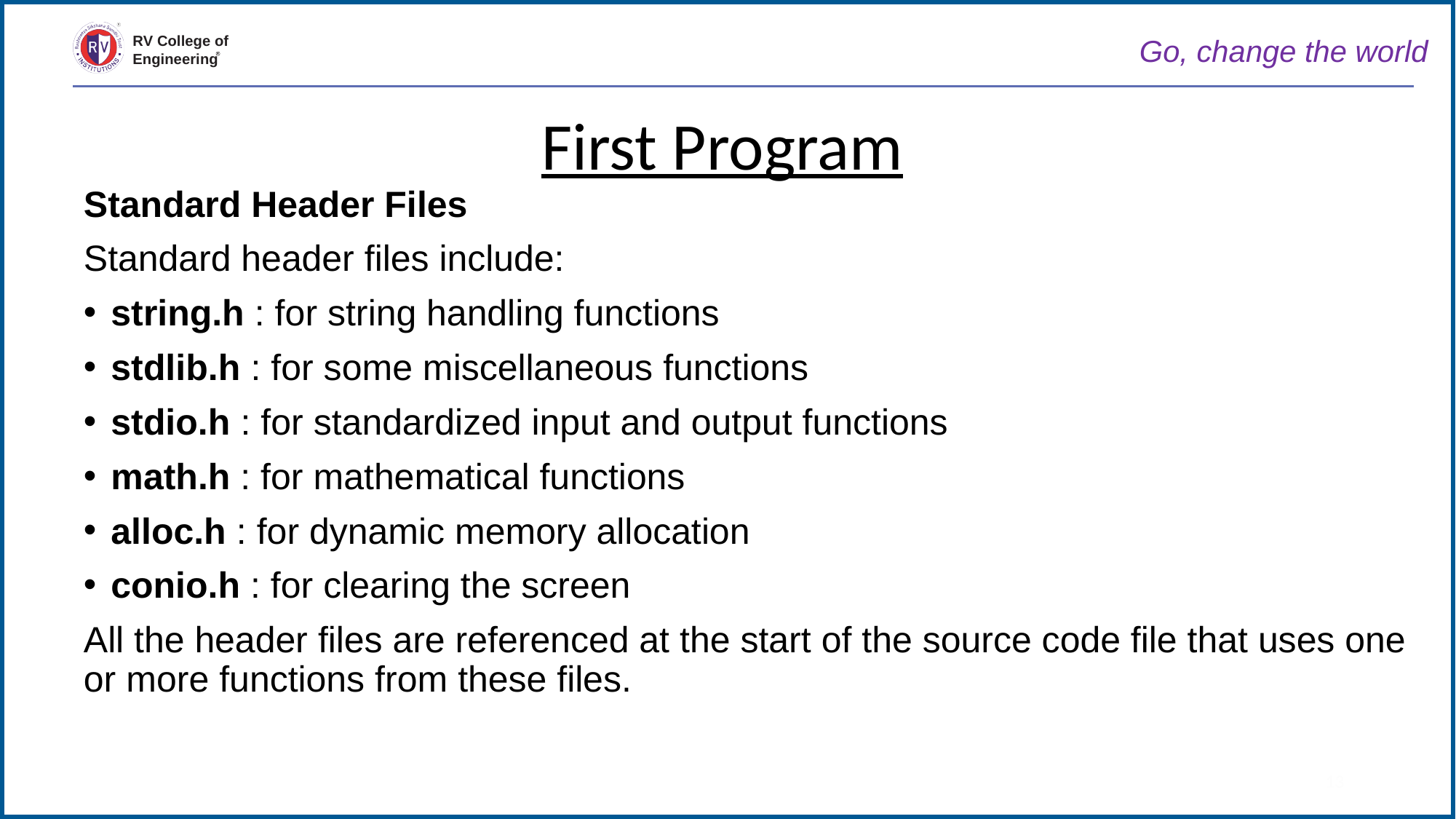

Go, change the world
RV College of
Engineering

First Program

Standard Header Files
Standard header files include:
string.h : for string handling functions
stdlib.h : for some miscellaneous functions
stdio.h : for standardized input and output functions
math.h : for mathematical functions
alloc.h : for dynamic memory allocation
conio.h : for clearing the screen
All the header files are referenced at the start of the source code file that uses one or more functions from these files.

13